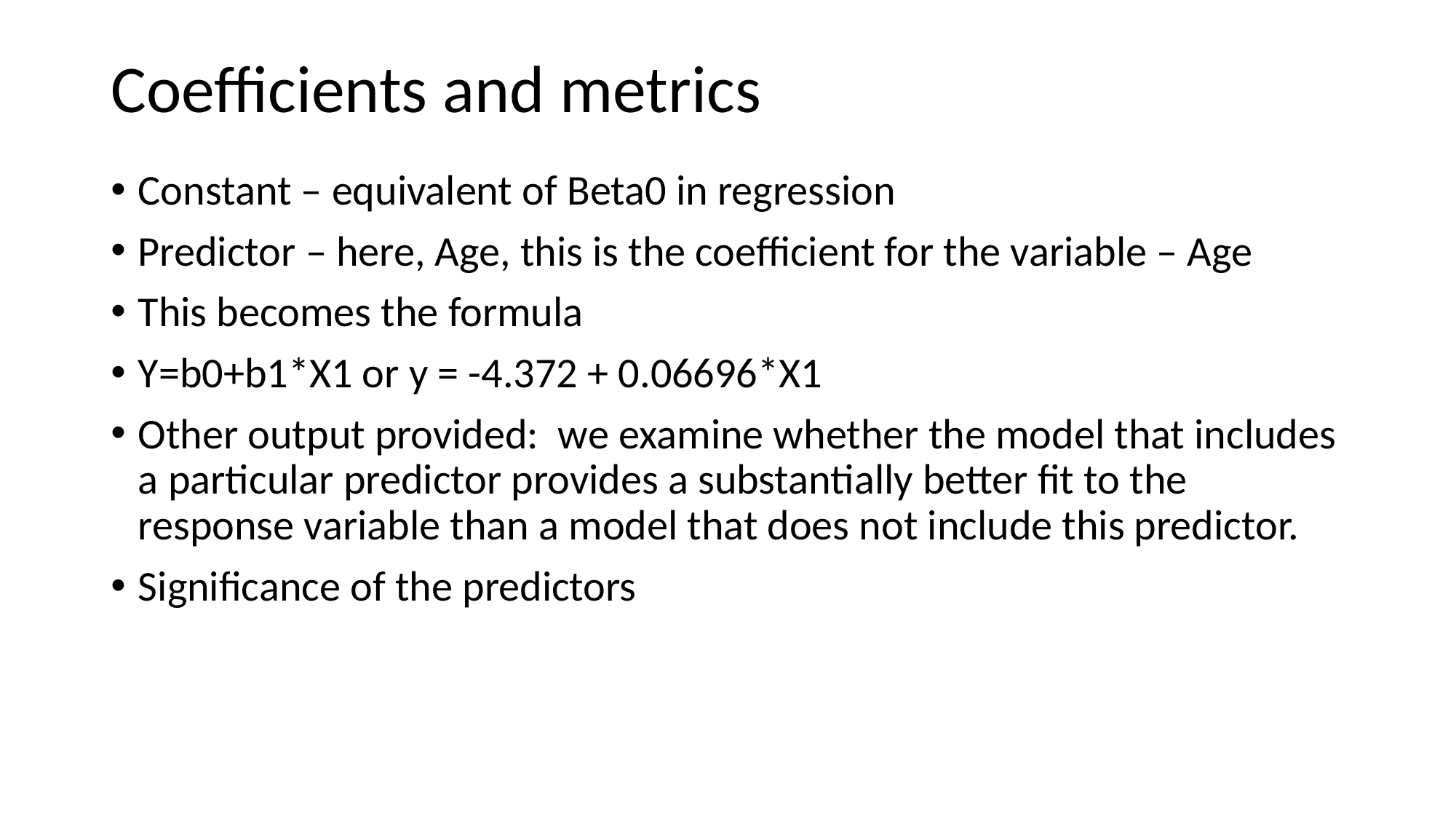

# Coefficients and metrics
Constant – equivalent of Beta0 in regression
Predictor – here, Age, this is the coefficient for the variable – Age
This becomes the formula
Y=b0+b1*X1 or y = -4.372 + 0.06696*X1
Other output provided:  we examine whether the model that includes a particular predictor provides a substantially better fit to the response variable than a model that does not include this predictor.
Significance of the predictors